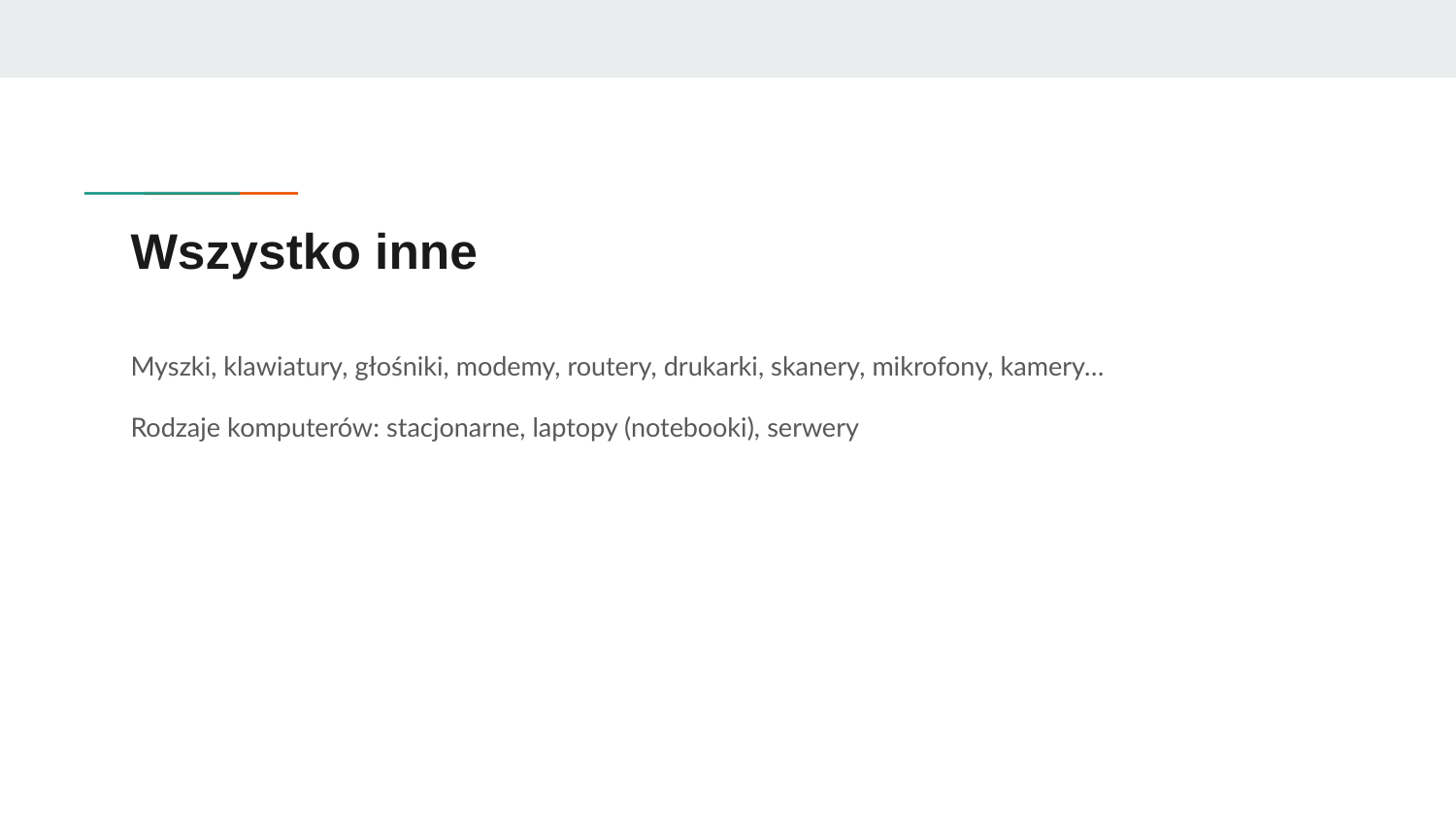

# Wszystko inne
Myszki, klawiatury, głośniki, modemy, routery, drukarki, skanery, mikrofony, kamery…
Rodzaje komputerów: stacjonarne, laptopy (notebooki), serwery